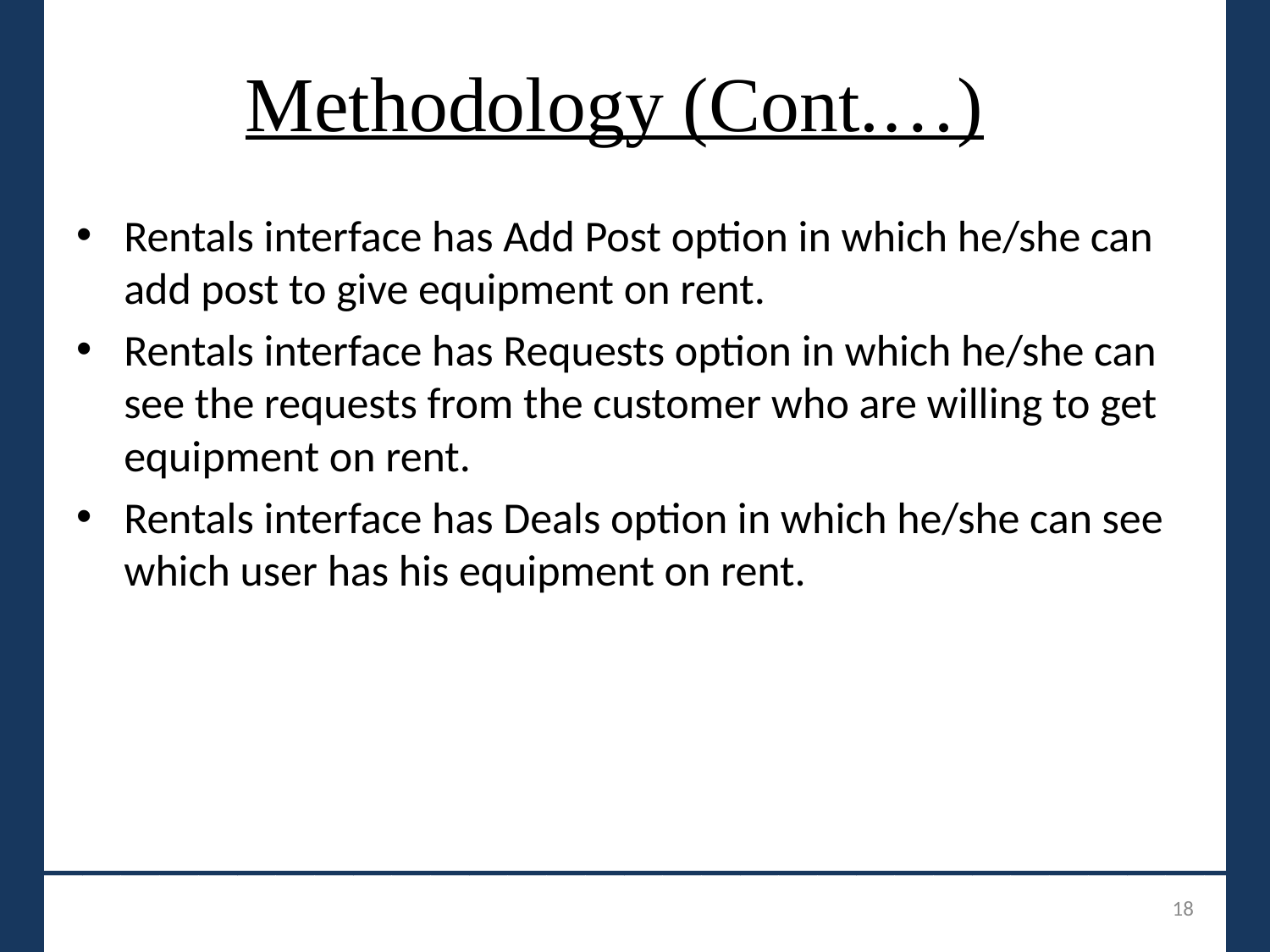

# Methodology (Cont.…)
Rentals interface has Add Post option in which he/she can add post to give equipment on rent.
Rentals interface has Requests option in which he/she can see the requests from the customer who are willing to get equipment on rent.
Rentals interface has Deals option in which he/she can see which user has his equipment on rent.

_______________________________
18